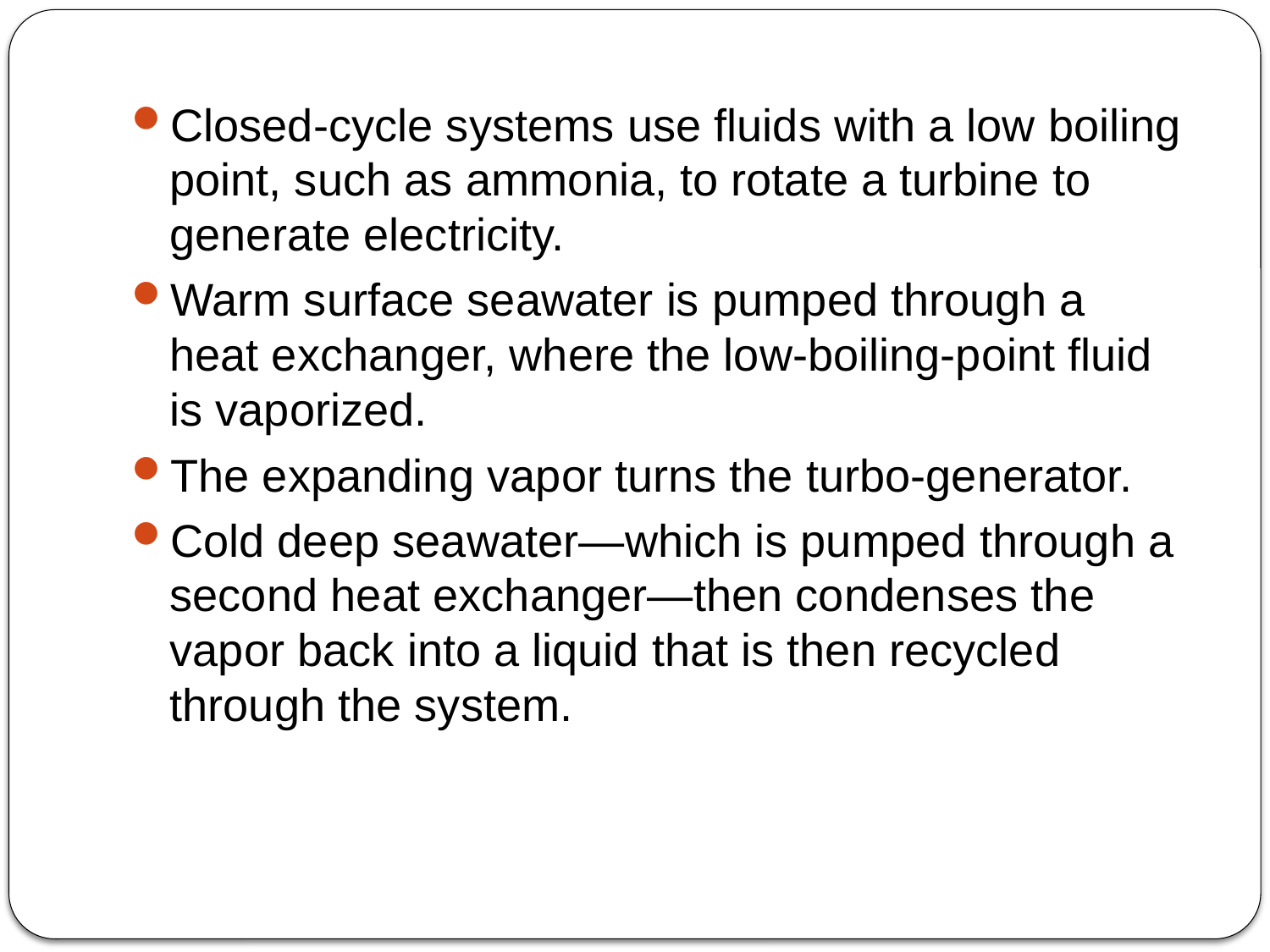

Closed-cycle systems use fluids with a low boiling point, such as ammonia, to rotate a turbine to generate electricity.
Warm surface seawater is pumped through a heat exchanger, where the low-boiling-point fluid is vaporized.
The expanding vapor turns the turbo-generator.
Cold deep seawater—which is pumped through a second heat exchanger—then condenses the vapor back into a liquid that is then recycled through the system.